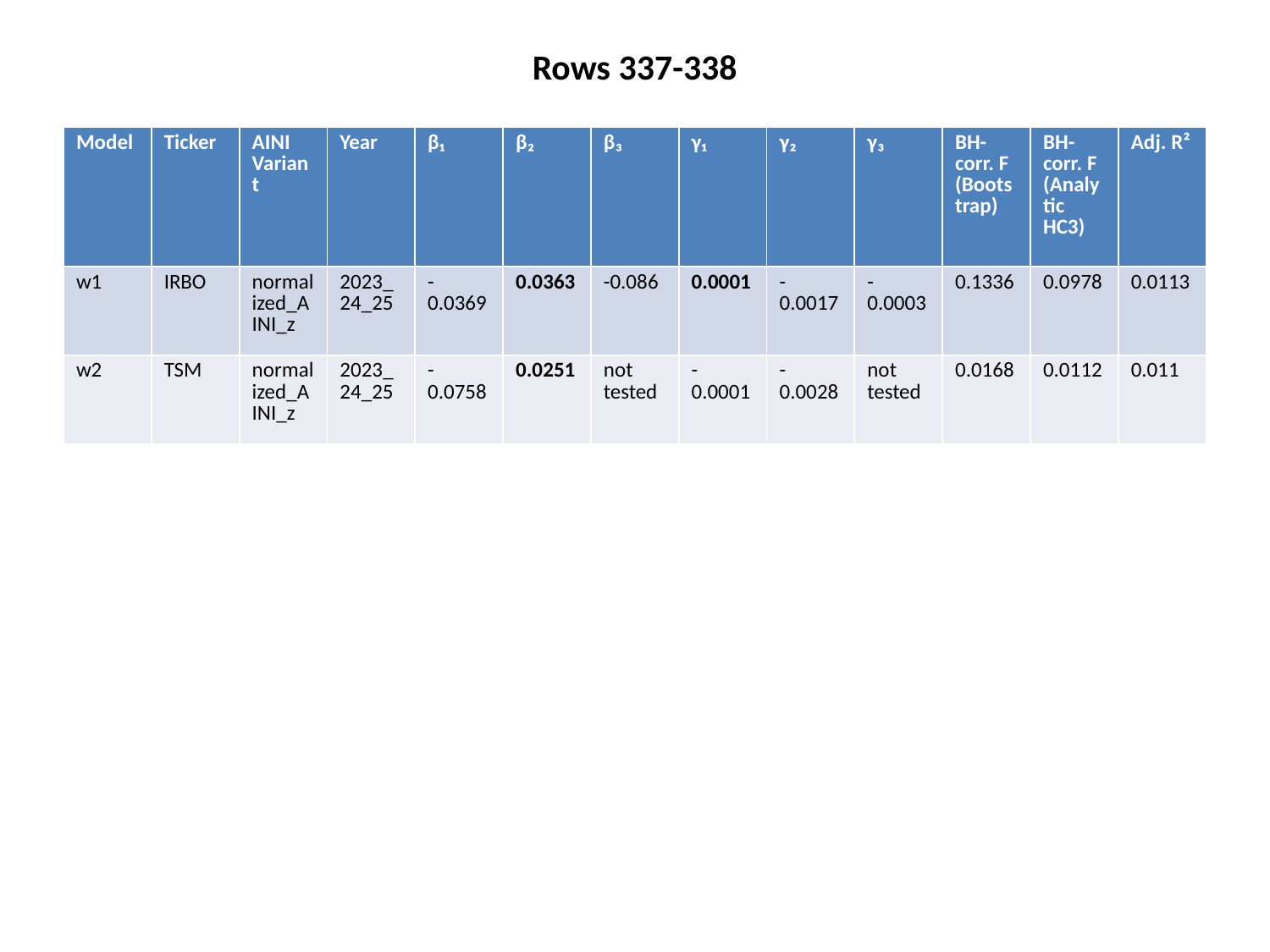

Rows 337-338
#
| Model | Ticker | AINI Variant | Year | β₁ | β₂ | β₃ | γ₁ | γ₂ | γ₃ | BH-corr. F (Bootstrap) | BH-corr. F (Analytic HC3) | Adj. R² |
| --- | --- | --- | --- | --- | --- | --- | --- | --- | --- | --- | --- | --- |
| w1 | IRBO | normalized\_AINI\_z | 2023\_24\_25 | -0.0369 | 0.0363 | -0.086 | 0.0001 | -0.0017 | -0.0003 | 0.1336 | 0.0978 | 0.0113 |
| w2 | TSM | normalized\_AINI\_z | 2023\_24\_25 | -0.0758 | 0.0251 | not tested | -0.0001 | -0.0028 | not tested | 0.0168 | 0.0112 | 0.011 |